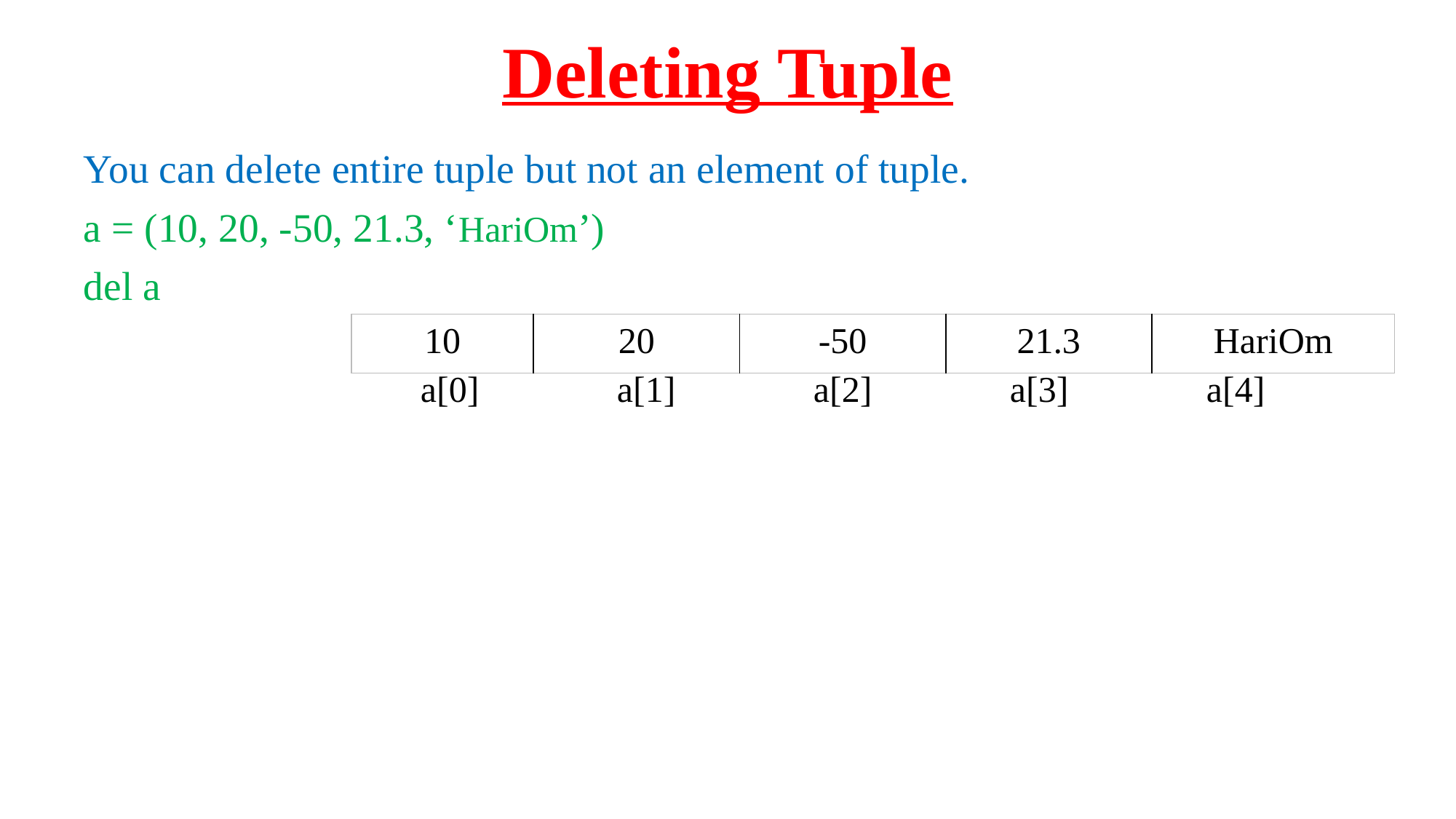

# Deleting Tuple
You can delete entire tuple but not an element of tuple.
a = (10, 20, -50, 21.3, ‘HariOm’)
del a
| 10 | 20 | -50 | 21.3 | HariOm |
| --- | --- | --- | --- | --- |
| a[0] | a[1] | a[2] | a[3] | a[4] |
| --- | --- | --- | --- | --- |